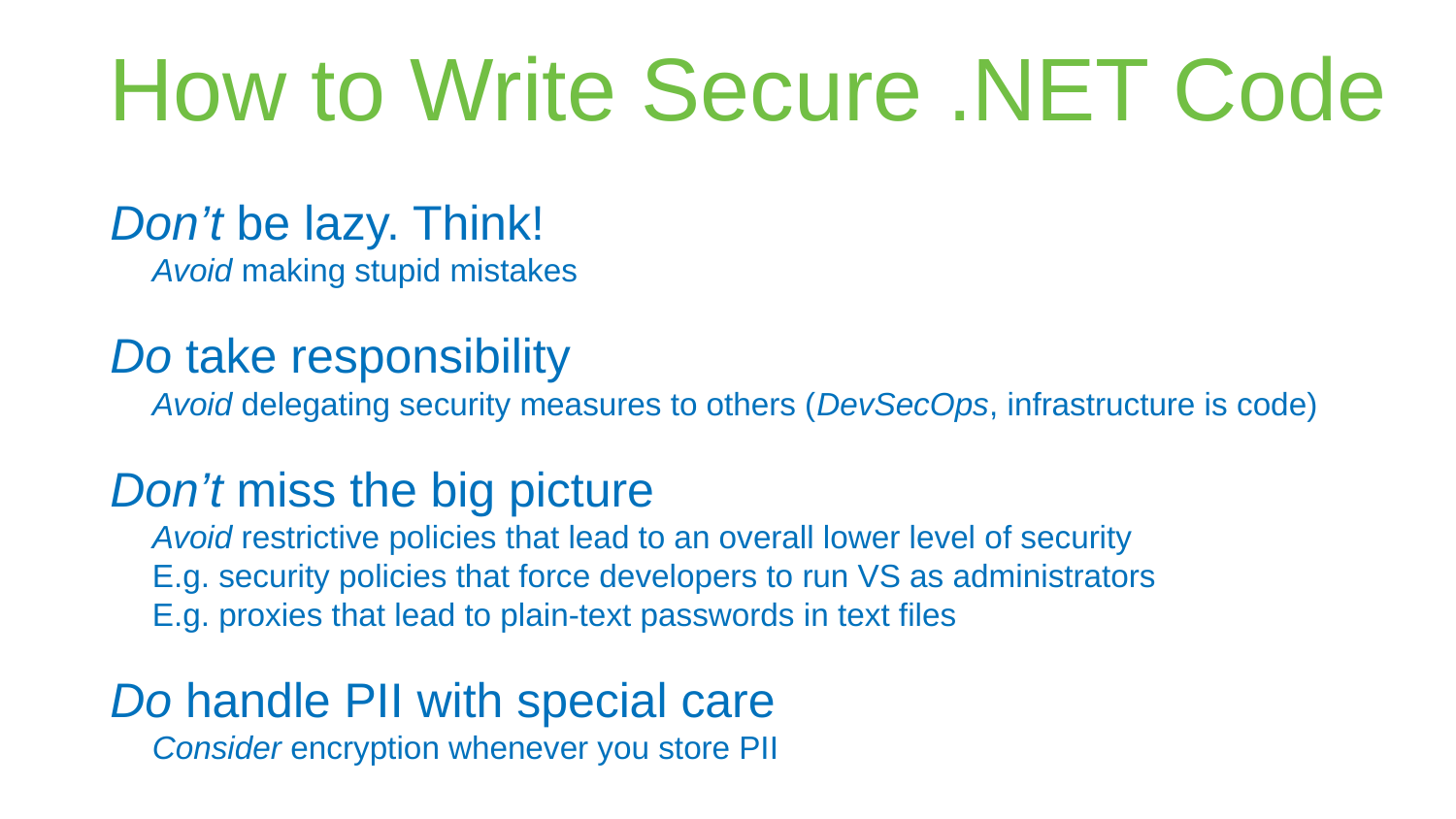

# How to Write Secure .NET Code
Don’t be lazy. Think!
Avoid making stupid mistakes
Do take responsibility
Avoid delegating security measures to others (DevSecOps, infrastructure is code)
Don’t miss the big picture
Avoid restrictive policies that lead to an overall lower level of security
E.g. security policies that force developers to run VS as administrators
E.g. proxies that lead to plain-text passwords in text files
Do handle PII with special care
Consider encryption whenever you store PII